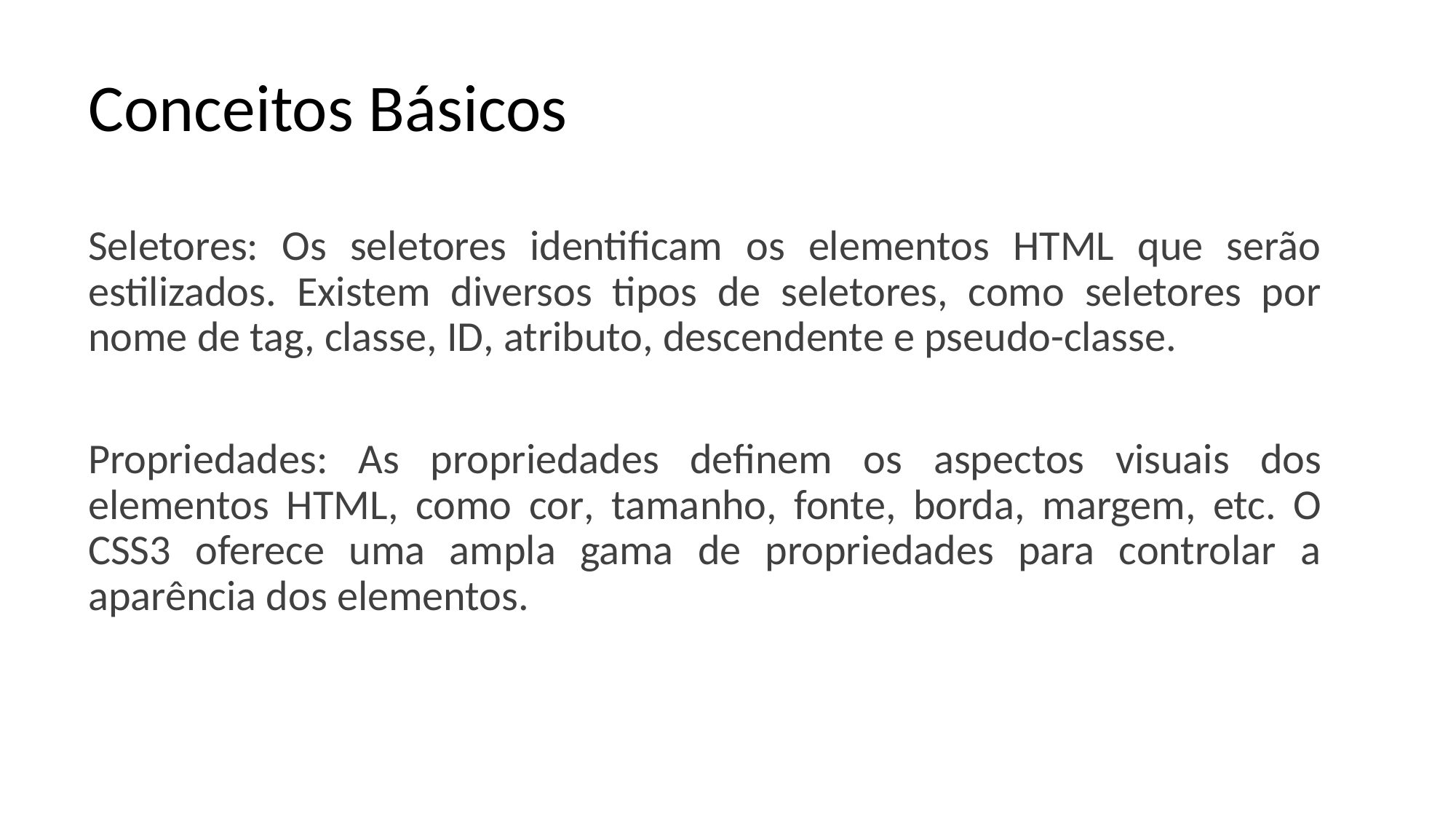

# Conceitos Básicos
Seletores: Os seletores identificam os elementos HTML que serão estilizados. Existem diversos tipos de seletores, como seletores por nome de tag, classe, ID, atributo, descendente e pseudo-classe.

Propriedades: As propriedades definem os aspectos visuais dos elementos HTML, como cor, tamanho, fonte, borda, margem, etc. O CSS3 oferece uma ampla gama de propriedades para controlar a aparência dos elementos.